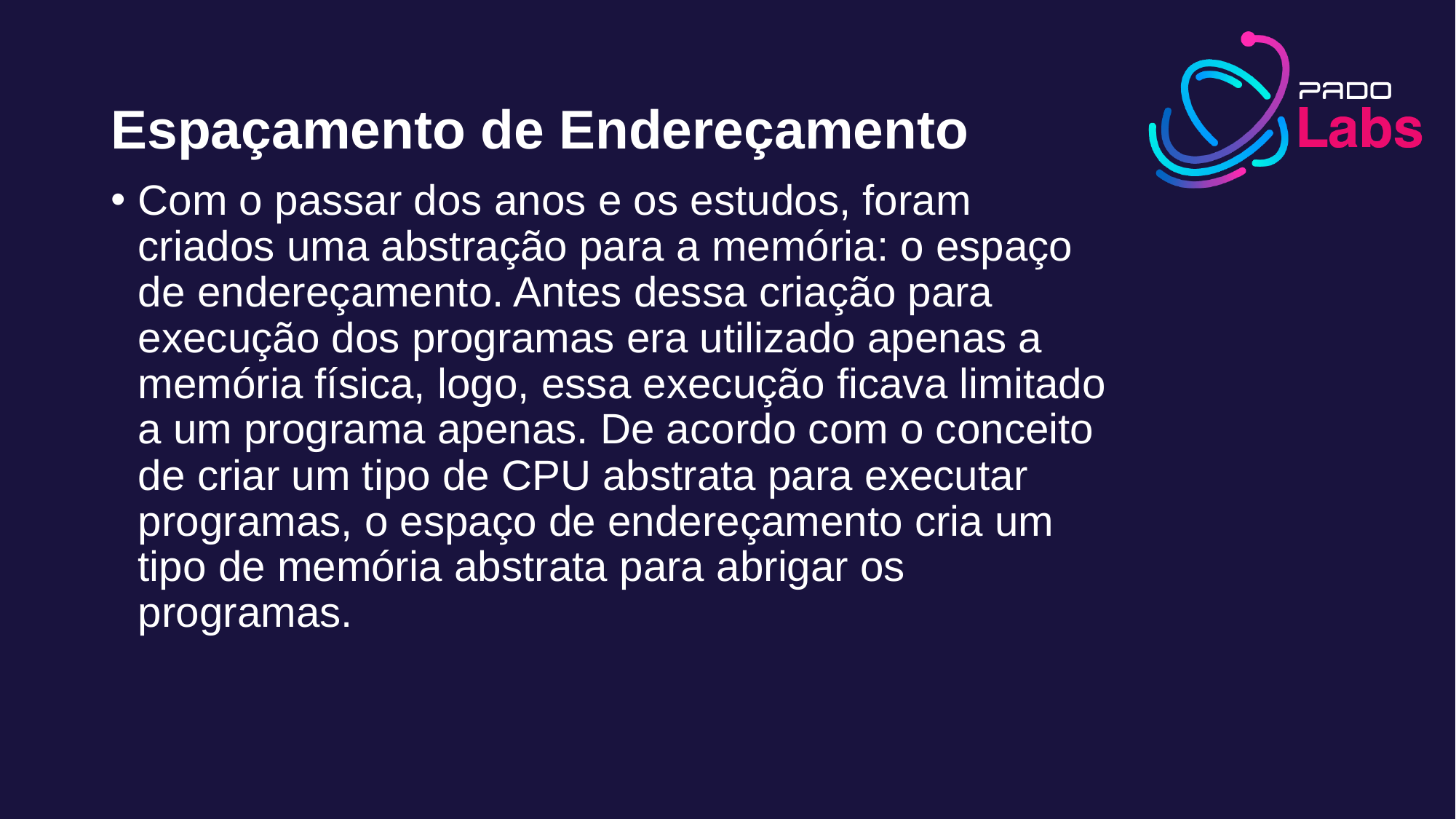

Espaçamento de Endereçamento
Com o passar dos anos e os estudos, foram criados uma abstração para a memória: o espaço de endereçamento. Antes dessa criação para execução dos programas era utilizado apenas a memória física, logo, essa execução ficava limitado a um programa apenas. De acordo com o conceito de criar um tipo de CPU abstrata para executar programas, o espaço de endereçamento cria um tipo de memória abstrata para abrigar os programas.